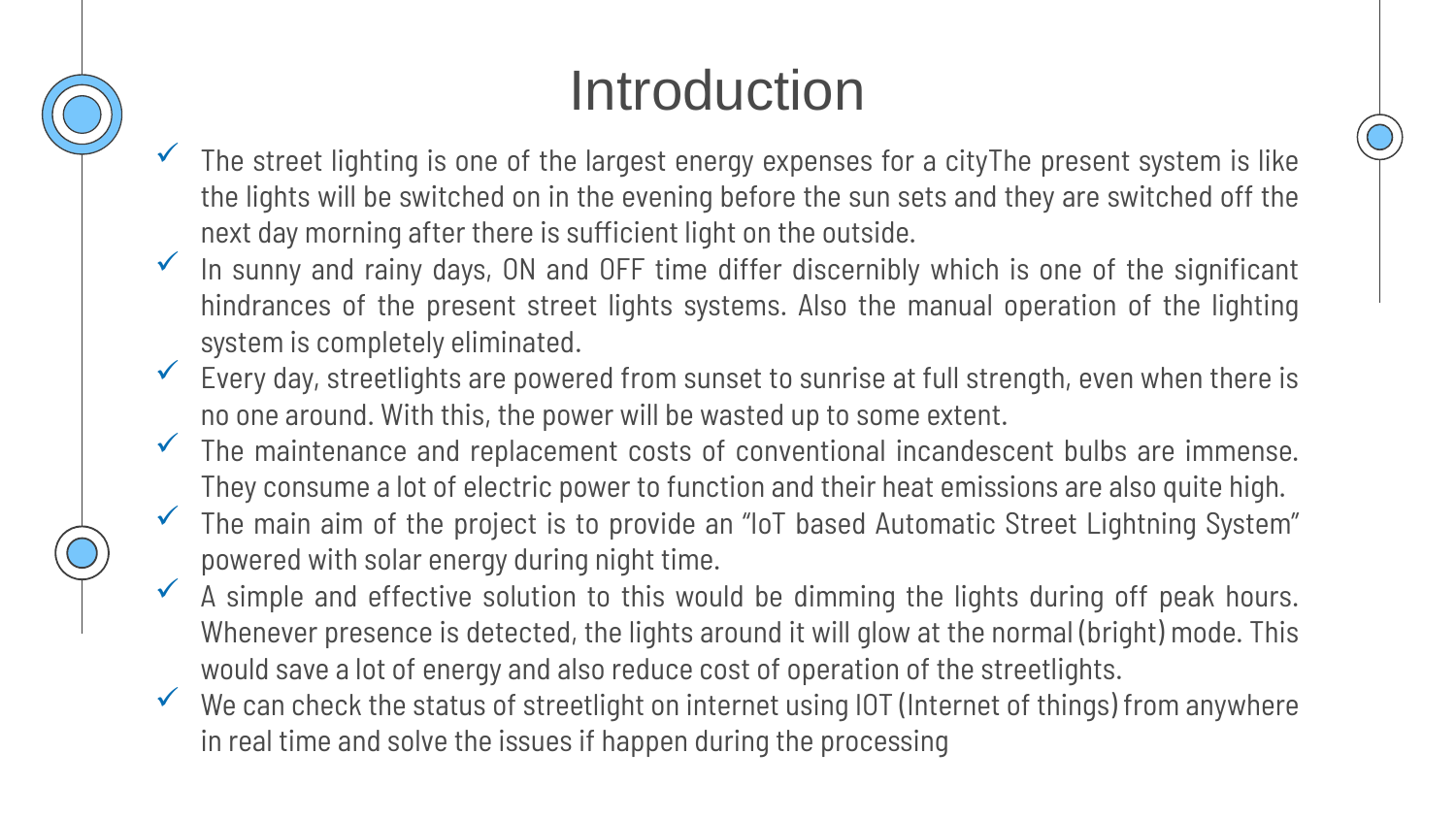

# Introduction
The street lighting is one of the largest energy expenses for a cityThe present system is like the lights will be switched on in the evening before the sun sets and they are switched off the next day morning after there is sufficient light on the outside.
In sunny and rainy days, ON and OFF time differ discernibly which is one of the significant hindrances of the present street lights systems. Also the manual operation of the lighting system is completely eliminated.
Every day, streetlights are powered from sunset to sunrise at full strength, even when there is no one around. With this, the power will be wasted up to some extent.
The maintenance and replacement costs of conventional incandescent bulbs are immense. They consume a lot of electric power to function and their heat emissions are also quite high.
The main aim of the project is to provide an “IoT based Automatic Street Lightning System” powered with solar energy during night time.
A simple and effective solution to this would be dimming the lights during off peak hours. Whenever presence is detected, the lights around it will glow at the normal (bright) mode. This would save a lot of energy and also reduce cost of operation of the streetlights.
We can check the status of streetlight on internet using IOT (Internet of things) from anywhere in real time and solve the issues if happen during the processing